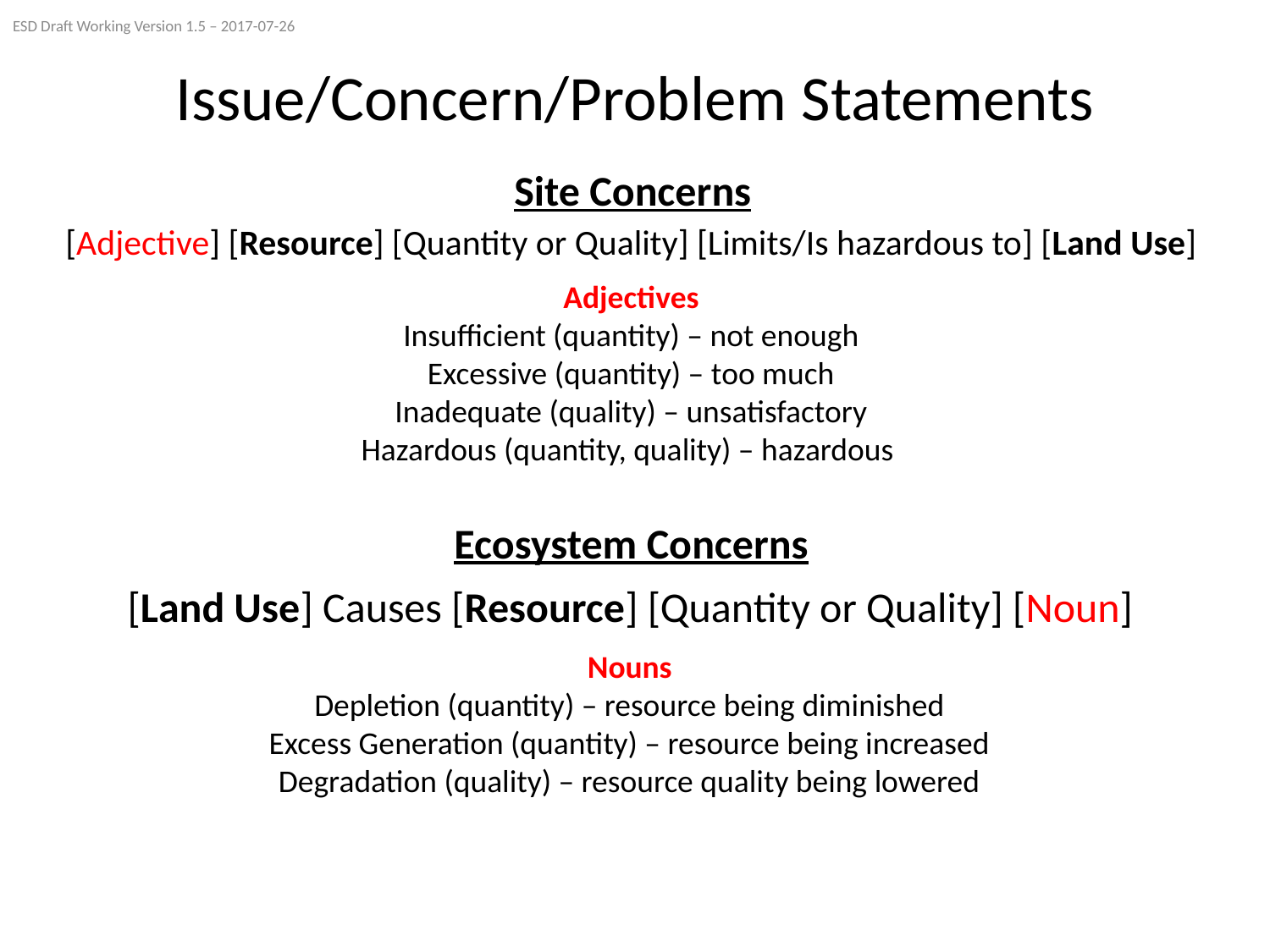

ESD Draft Working Version 1.5 – 2017-07-26
# Issue/Concern/Problem Statements
Site Concerns
[Adjective] [Resource] [Quantity or Quality] [Limits/Is hazardous to] [Land Use]
Adjectives
Insufficient (quantity) – not enough
Excessive (quantity) – too much
Inadequate (quality) – unsatisfactory
Hazardous (quantity, quality) – hazardous
Ecosystem Concerns
[Land Use] Causes [Resource] [Quantity or Quality] [Noun]
Nouns
Depletion (quantity) – resource being diminished
Excess Generation (quantity) – resource being increased
Degradation (quality) – resource quality being lowered